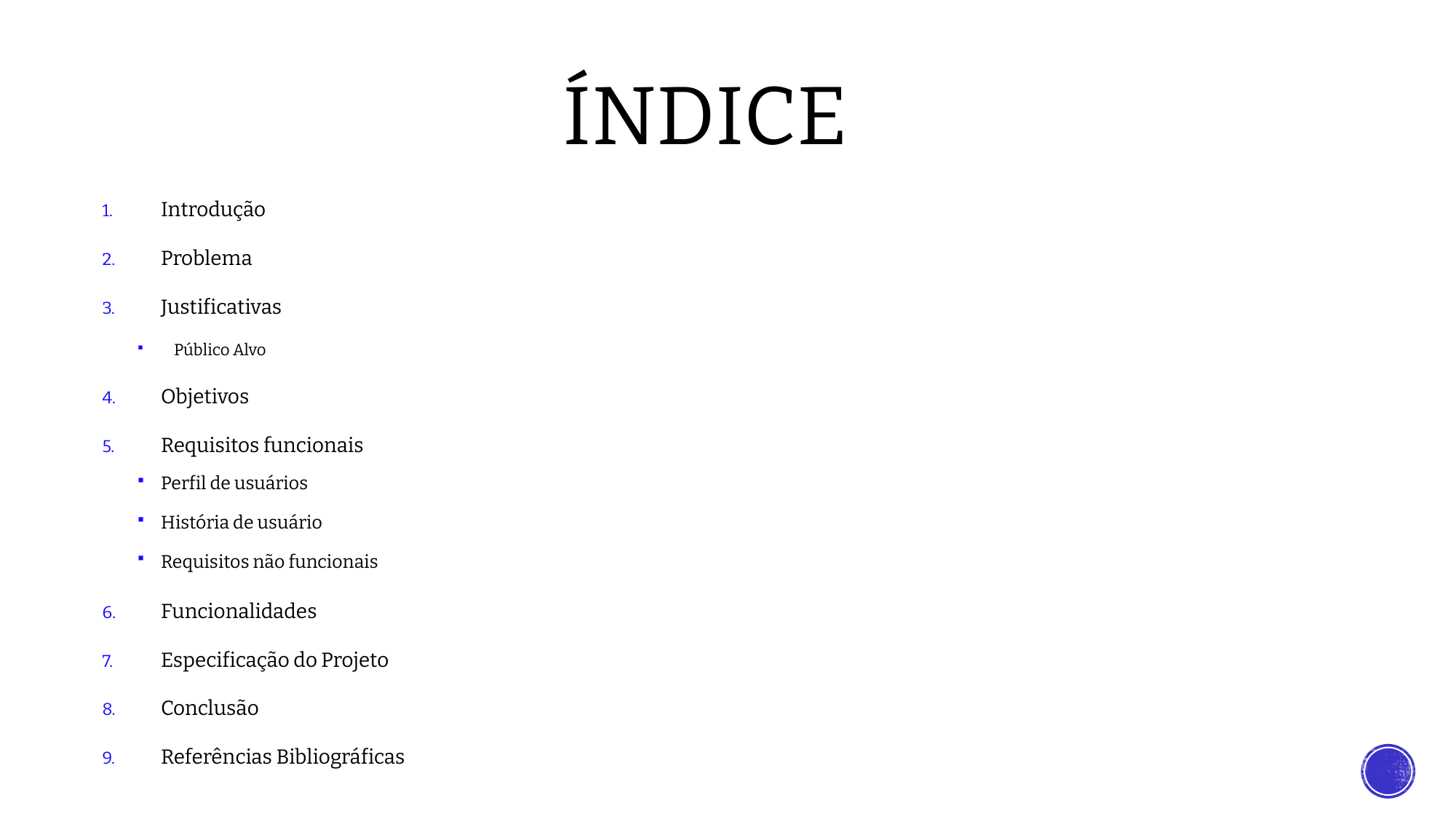

# índice
Introdução
Problema
Justificativas
Público Alvo
Objetivos
Requisitos funcionais
Perfil de usuários
História de usuário
Requisitos não funcionais
Funcionalidades
Especificação do Projeto
Conclusão
Referências Bibliográficas